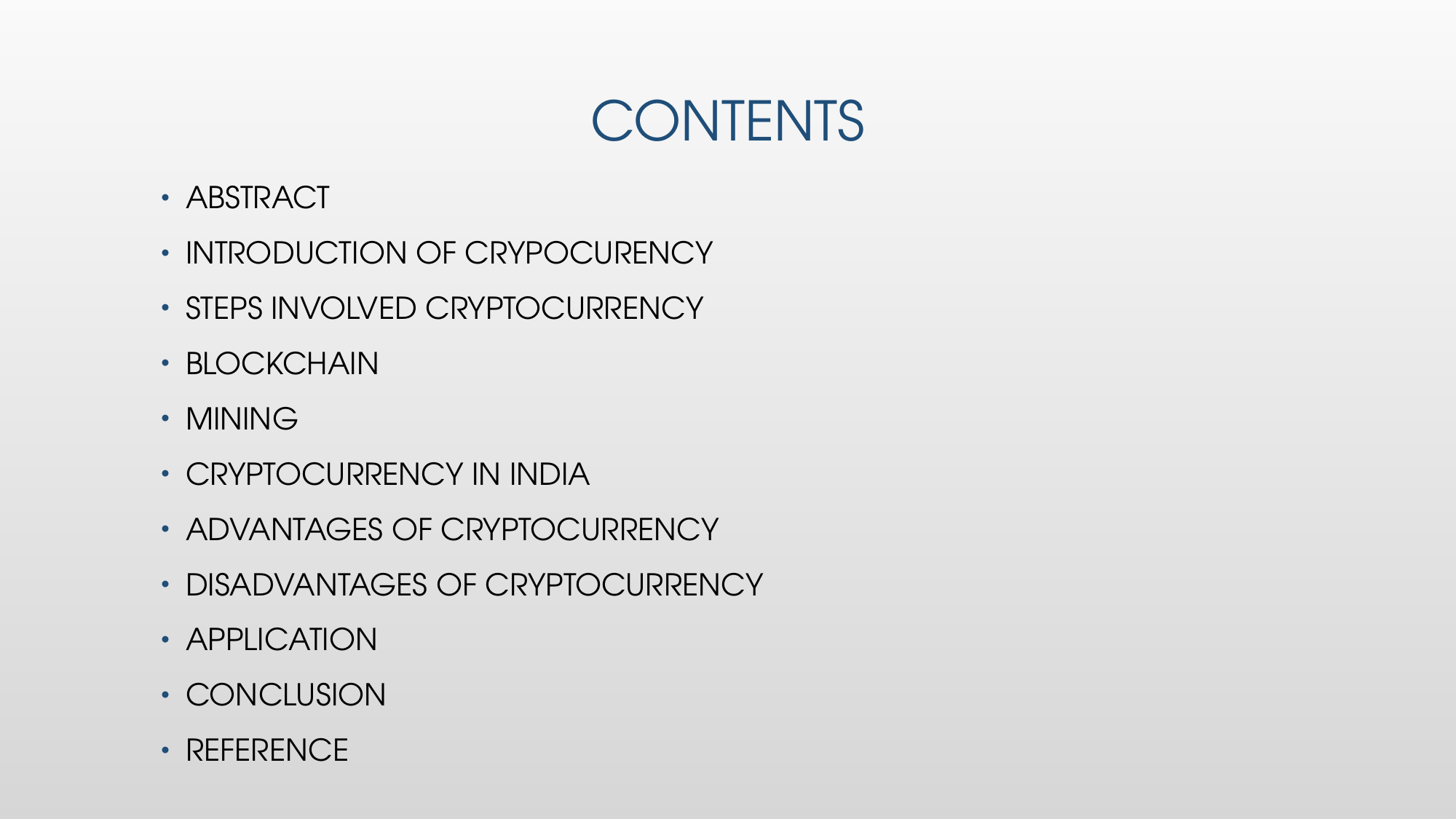

# contents
ABSTRACT
INTRODUCTION OF CRYPOCURENCY
STEPS INVOLVED CRYPTOCURRENCY
BLOCKCHAIN
MINING
CRYPTOCURRENCY IN INDIA
ADVANTAGES OF CRYPTOCURRENCY
DISADVANTAGES OF CRYPTOCURRENCY
APPLICATION
CONCLUSION
REFERENCE